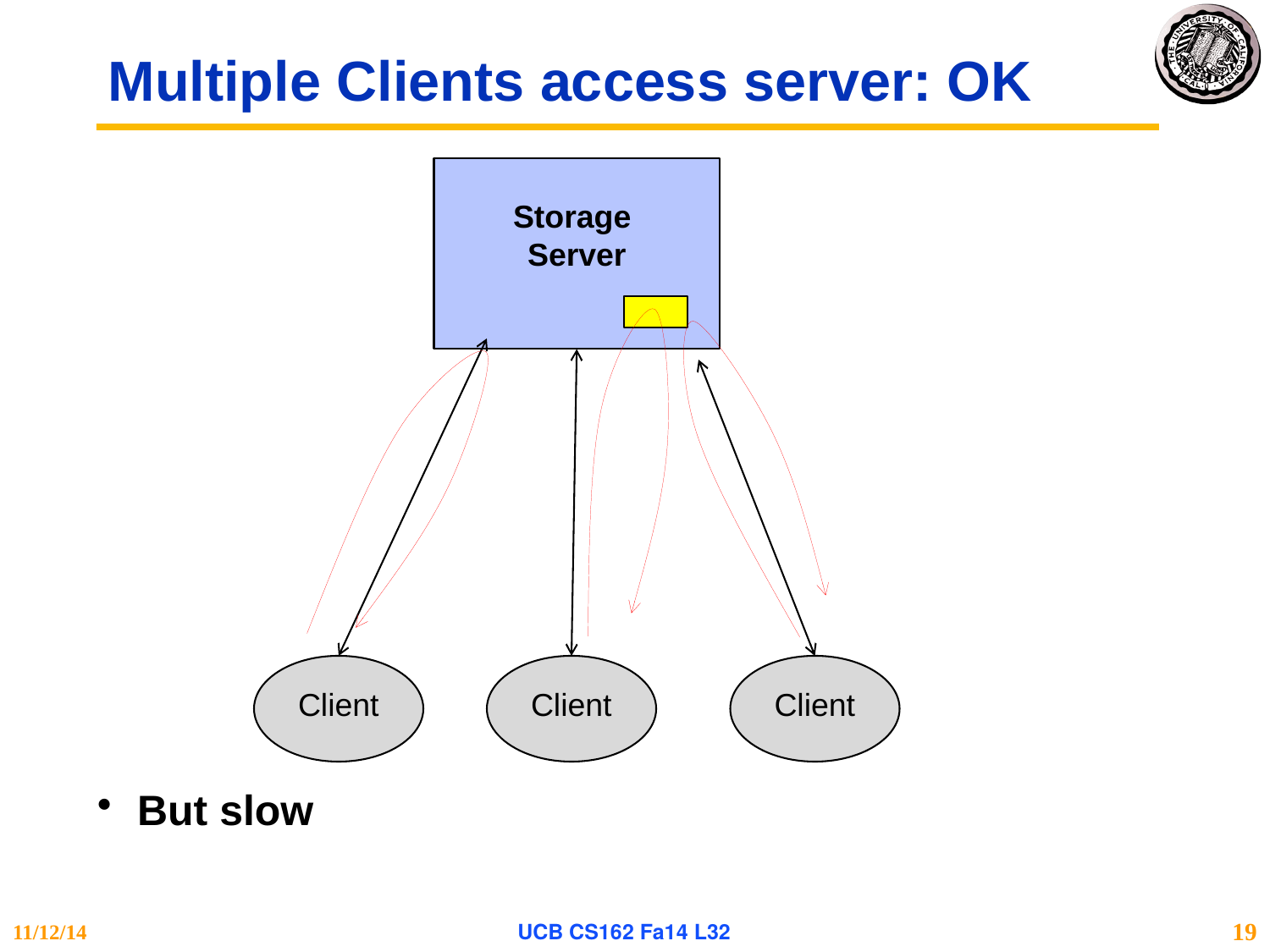

# Multiple Clients access server: OK

Storage
Server

Client

Client

Client
But slow
11/12/14
UCB CS162 Fa14 L32
19